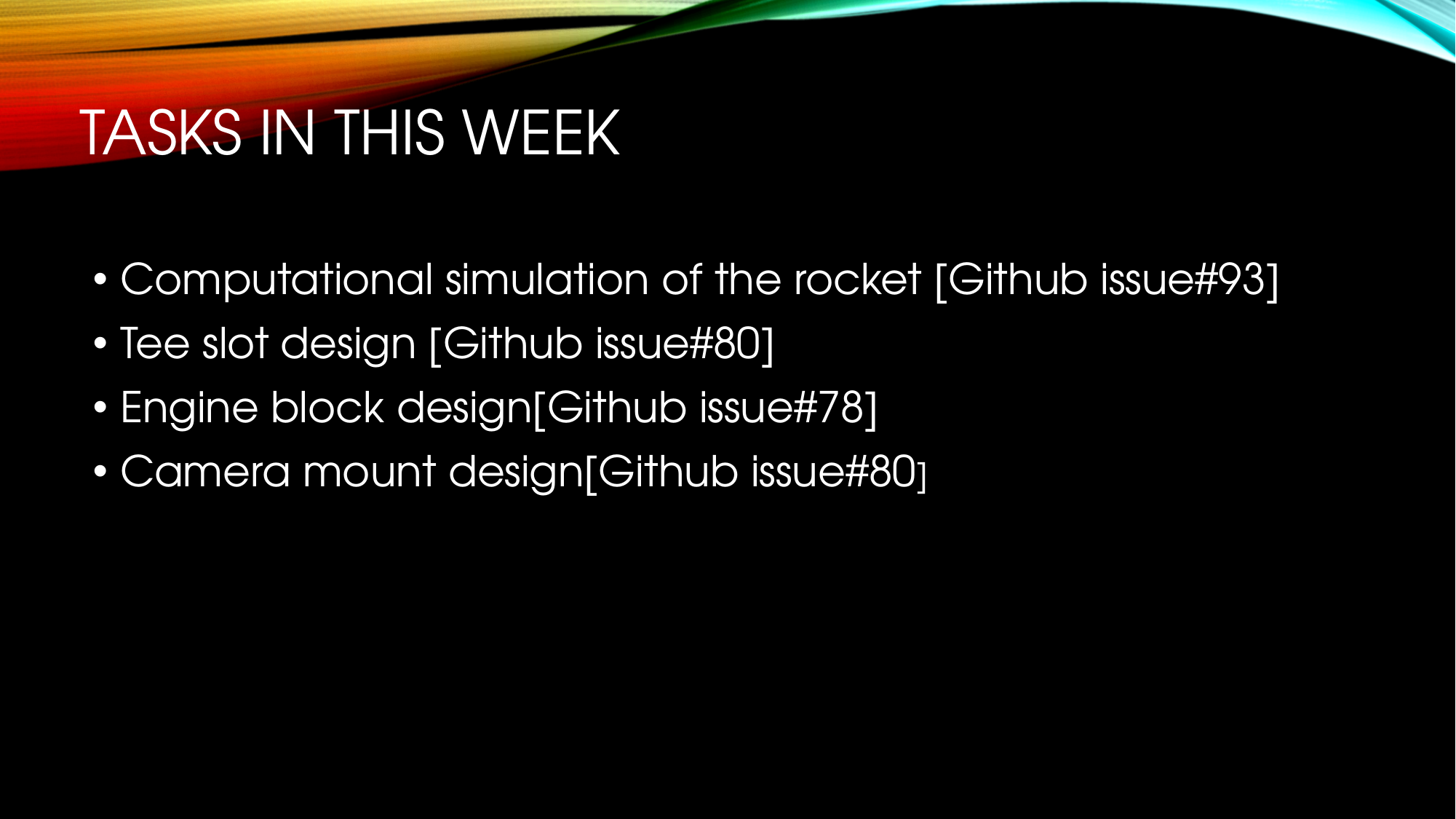

# Tasks in this week

Computational simulation of the rocket [Github issue#93]
Tee slot design [Github issue#80]
Engine block design[Github issue#78]
Camera mount design[Github issue#80]